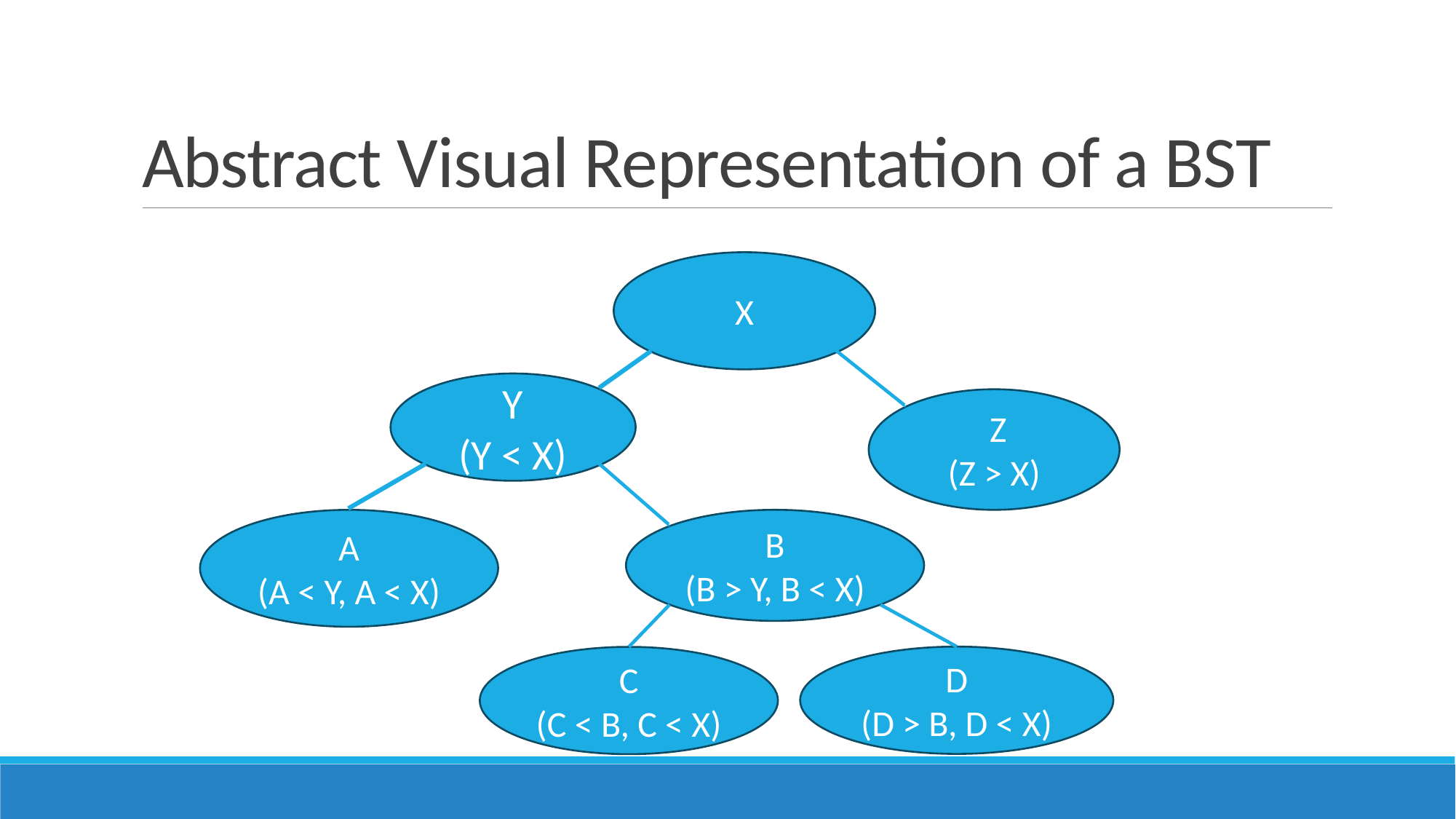

# Abstract Visual Representation of a BST
X
Y
(Y < X)
 Z
(Z > X)
A
(A < Y, A < X)
B
(B > Y, B < X)
D
(D > B, D < X)
C
(C < B, C < X)